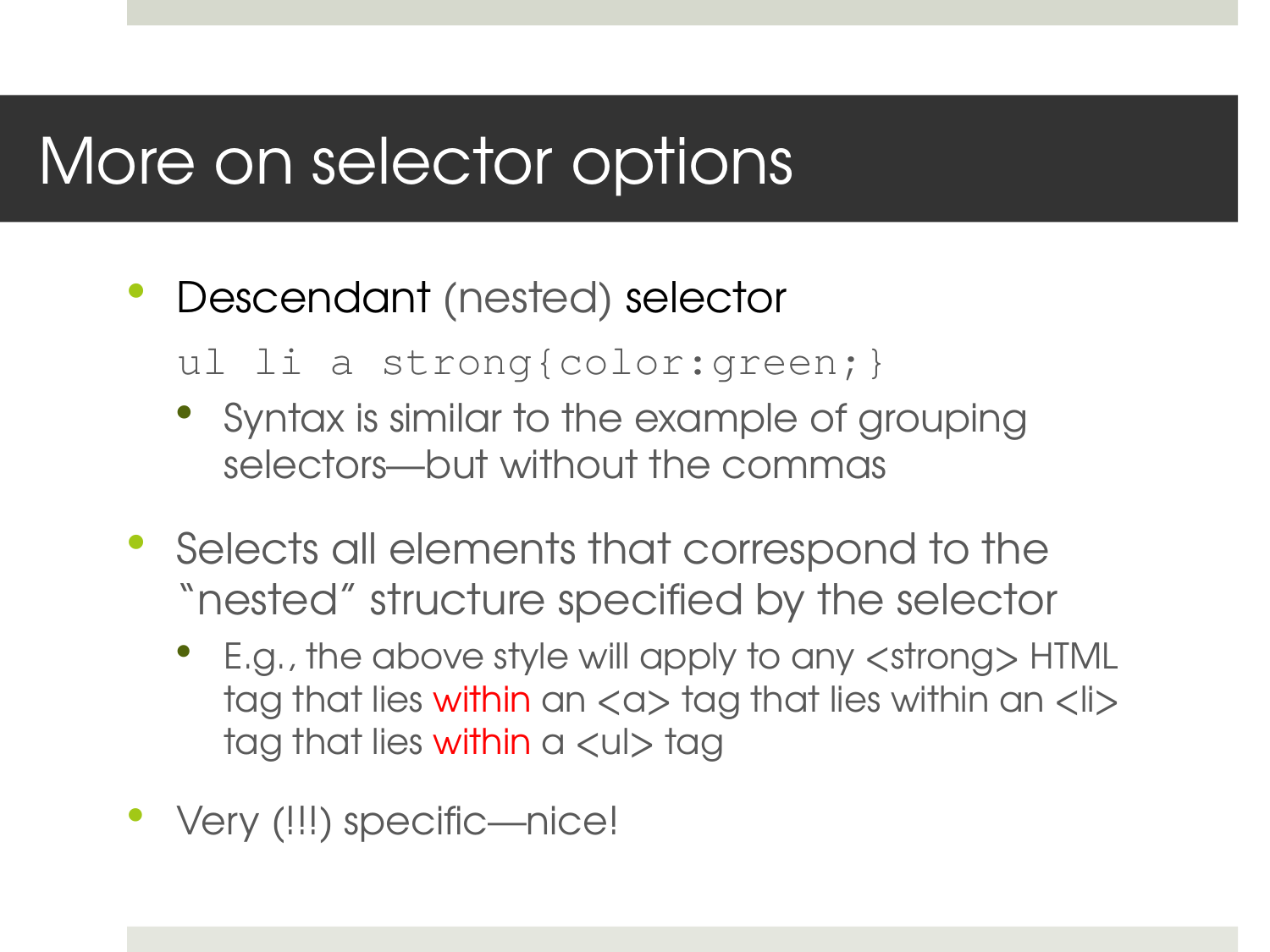

# More on selector options
Descendant (nested) selector
ul li a strong{color:green;}
Syntax is similar to the example of grouping selectors—but without the commas
Selects all elements that correspond to the “nested” structure specified by the selector
E.g., the above style will apply to any <strong> HTML tag that lies within an <a> tag that lies within an <li> tag that lies within a <ul> tag
Very (!!!) specific—nice!